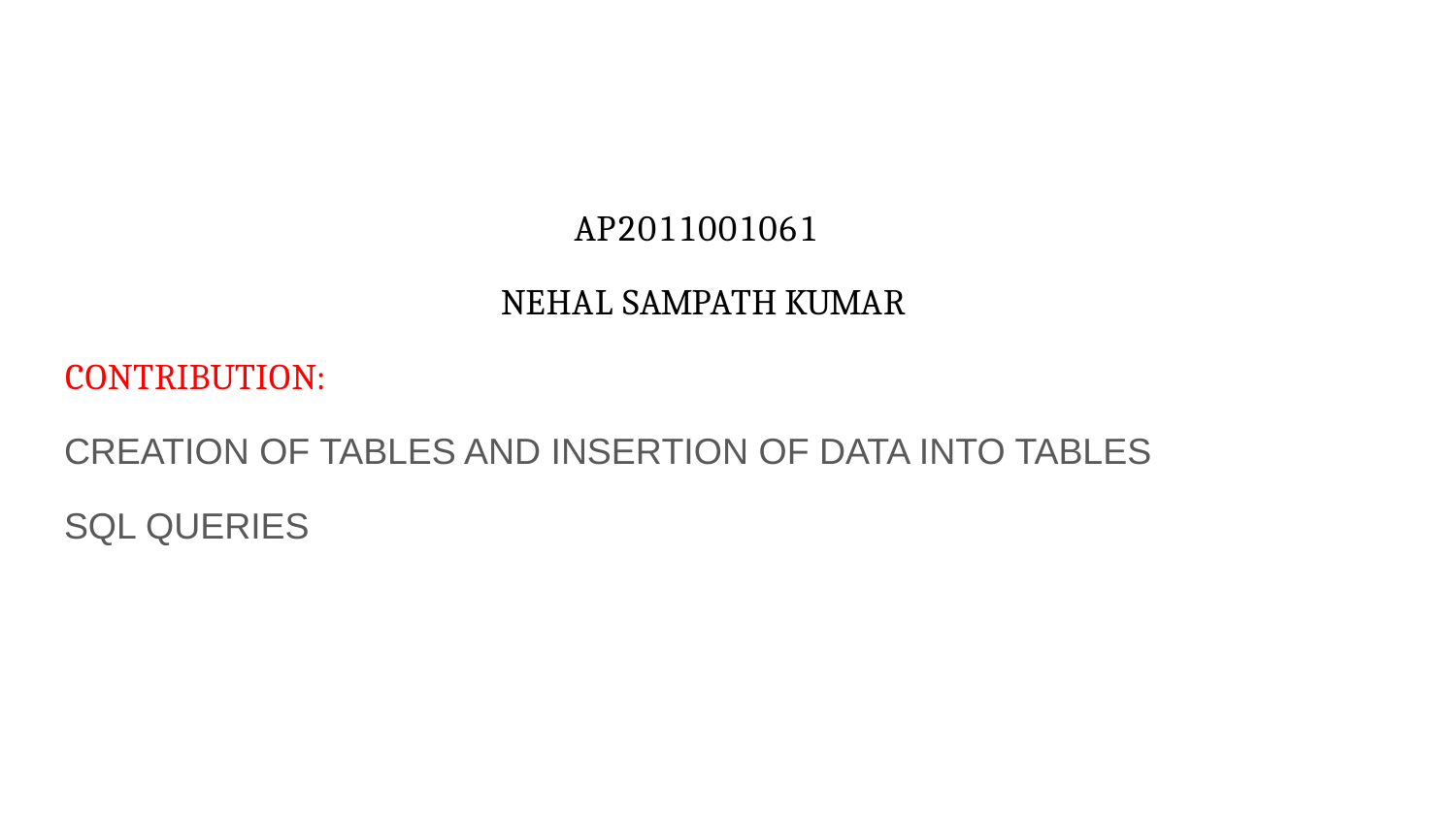

#
AP2011001061
NEHAL SAMPATH KUMAR
CONTRIBUTION:
CREATION OF TABLES AND INSERTION OF DATA INTO TABLES
SQL QUERIES